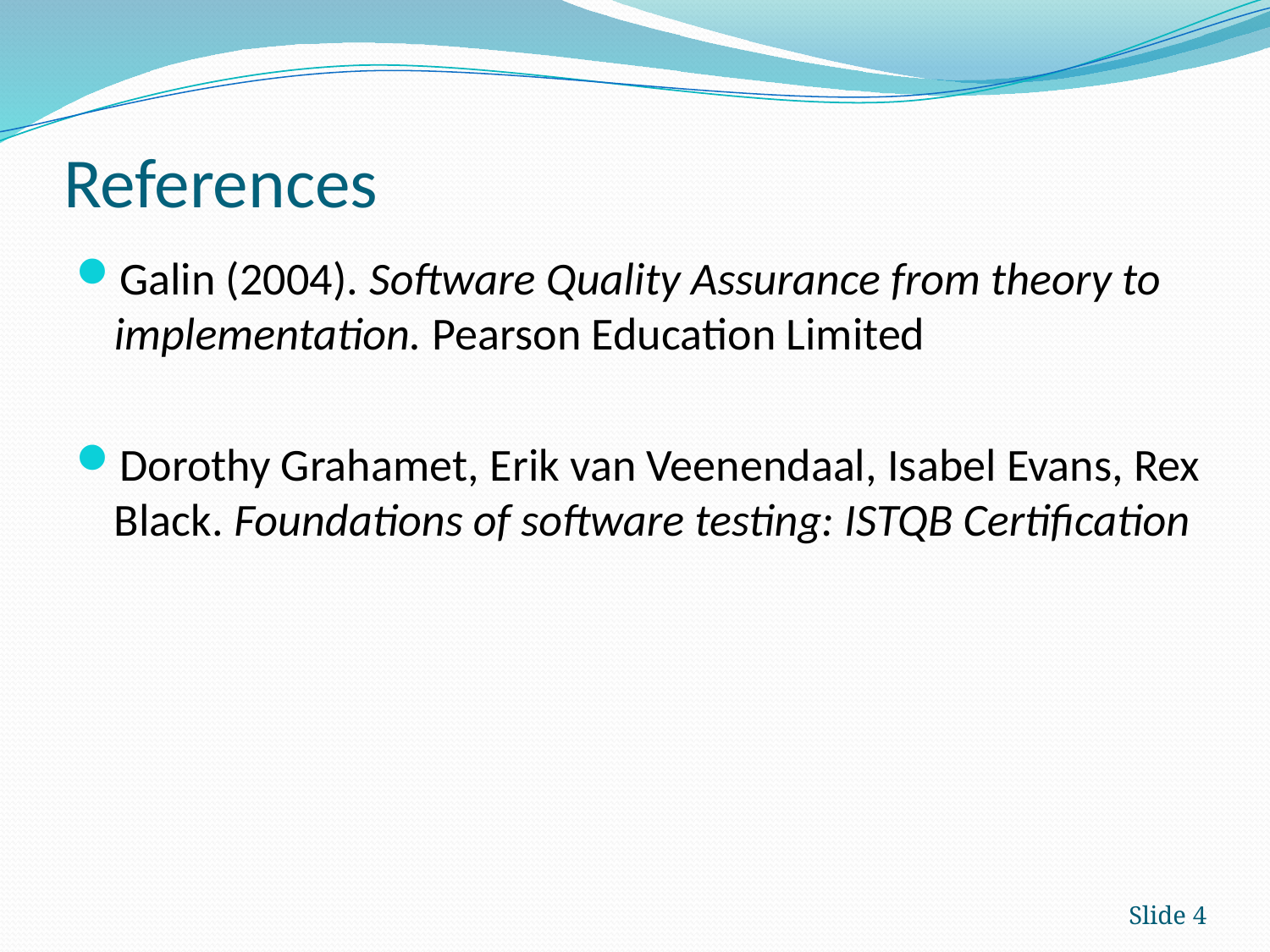

# References
Galin (2004). Software Quality Assurance from theory to implementation. Pearson Education Limited

Dorothy Grahamet, Erik van Veenendaal, Isabel Evans, Rex Black. Foundations of software testing: ISTQB Certification
Slide 4